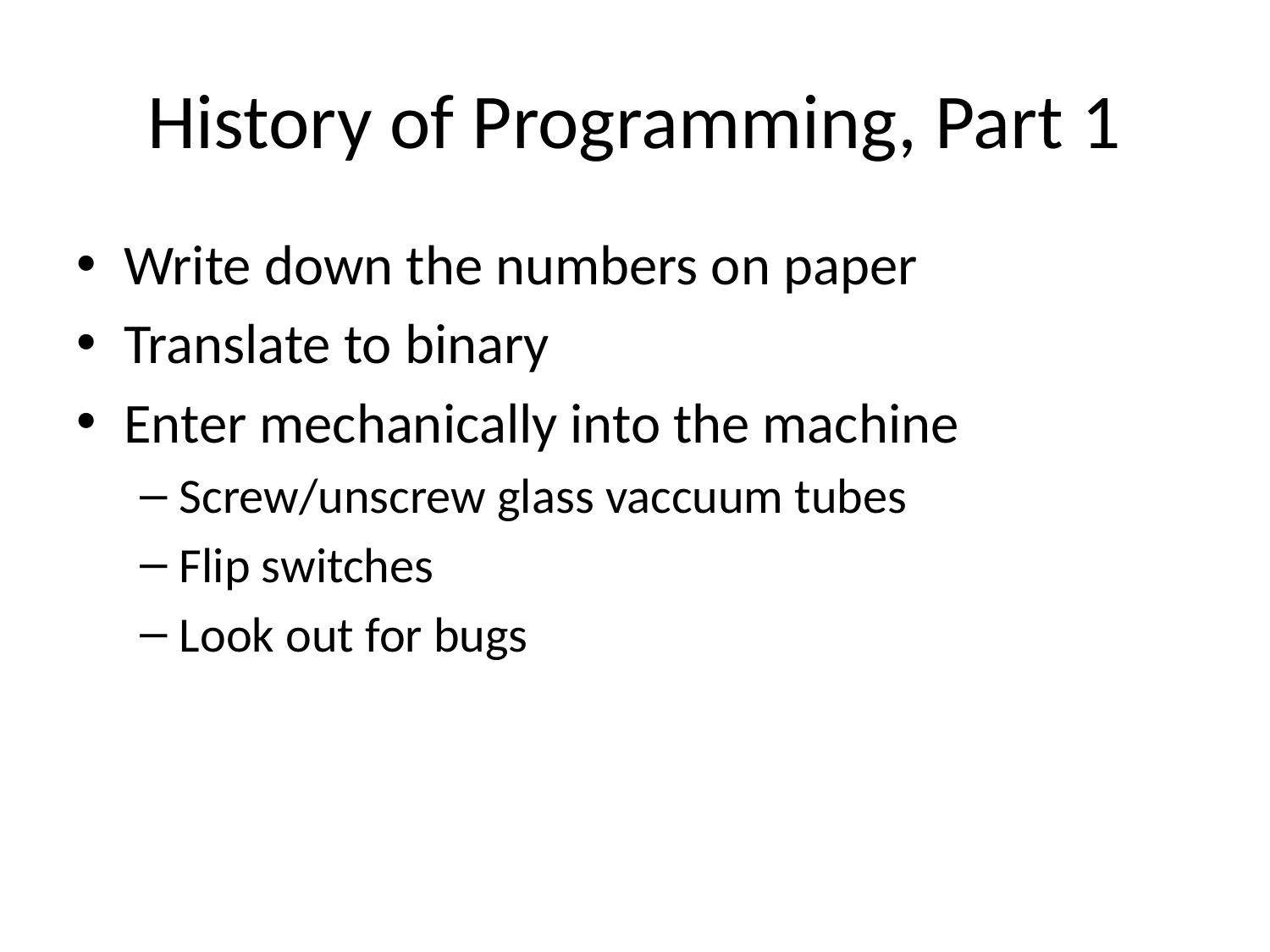

# History of Programming, Part 1
Write down the numbers on paper
Translate to binary
Enter mechanically into the machine
Screw/unscrew glass vaccuum tubes
Flip switches
Look out for bugs